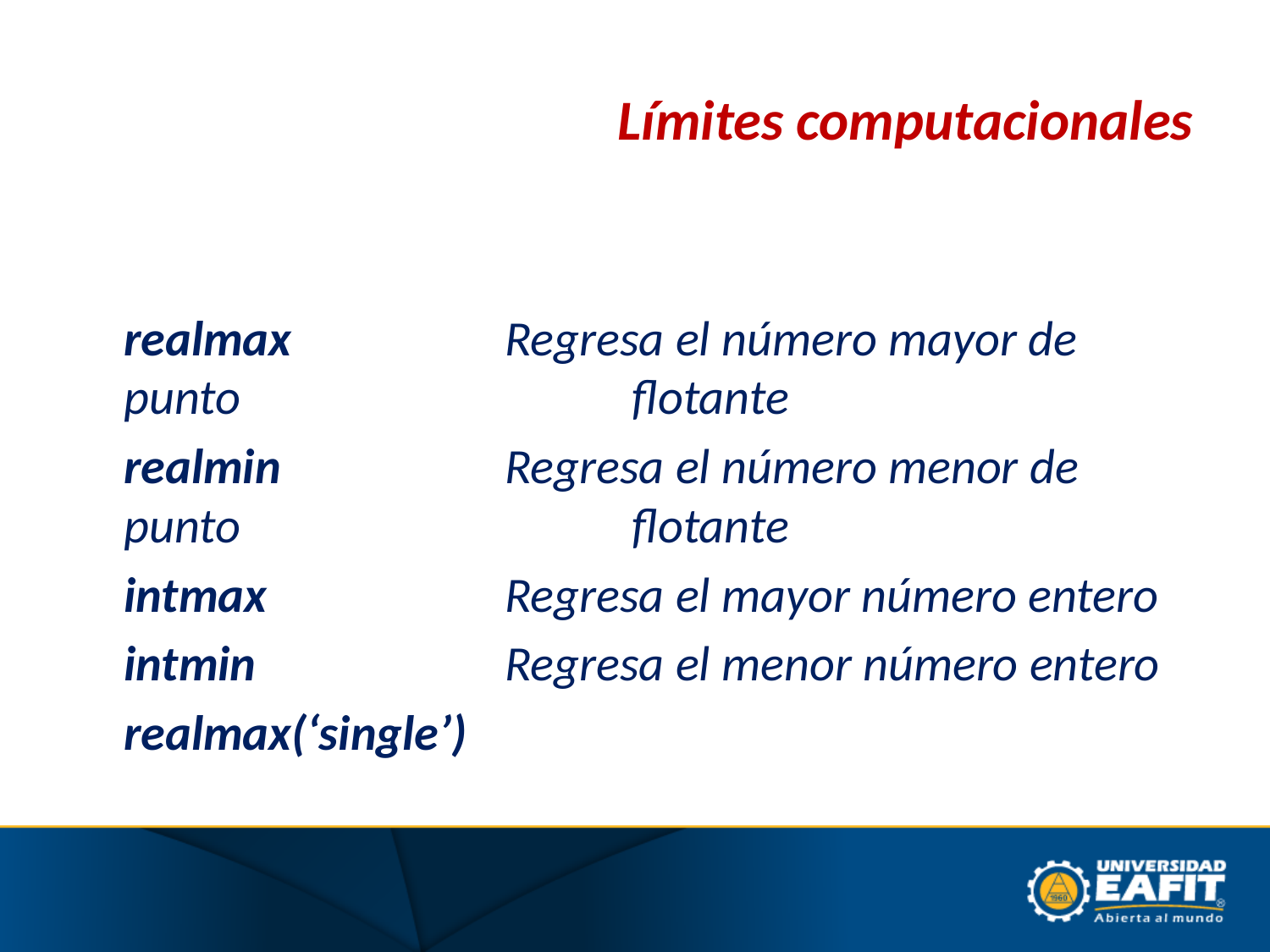

# Límites computacionales

	realmax		Regresa el número mayor de punto 			flotante
	realmin		Regresa el número menor de punto 			flotante
	intmax		Regresa el mayor número entero
	intmin		Regresa el menor número entero
	realmax(‘single’)